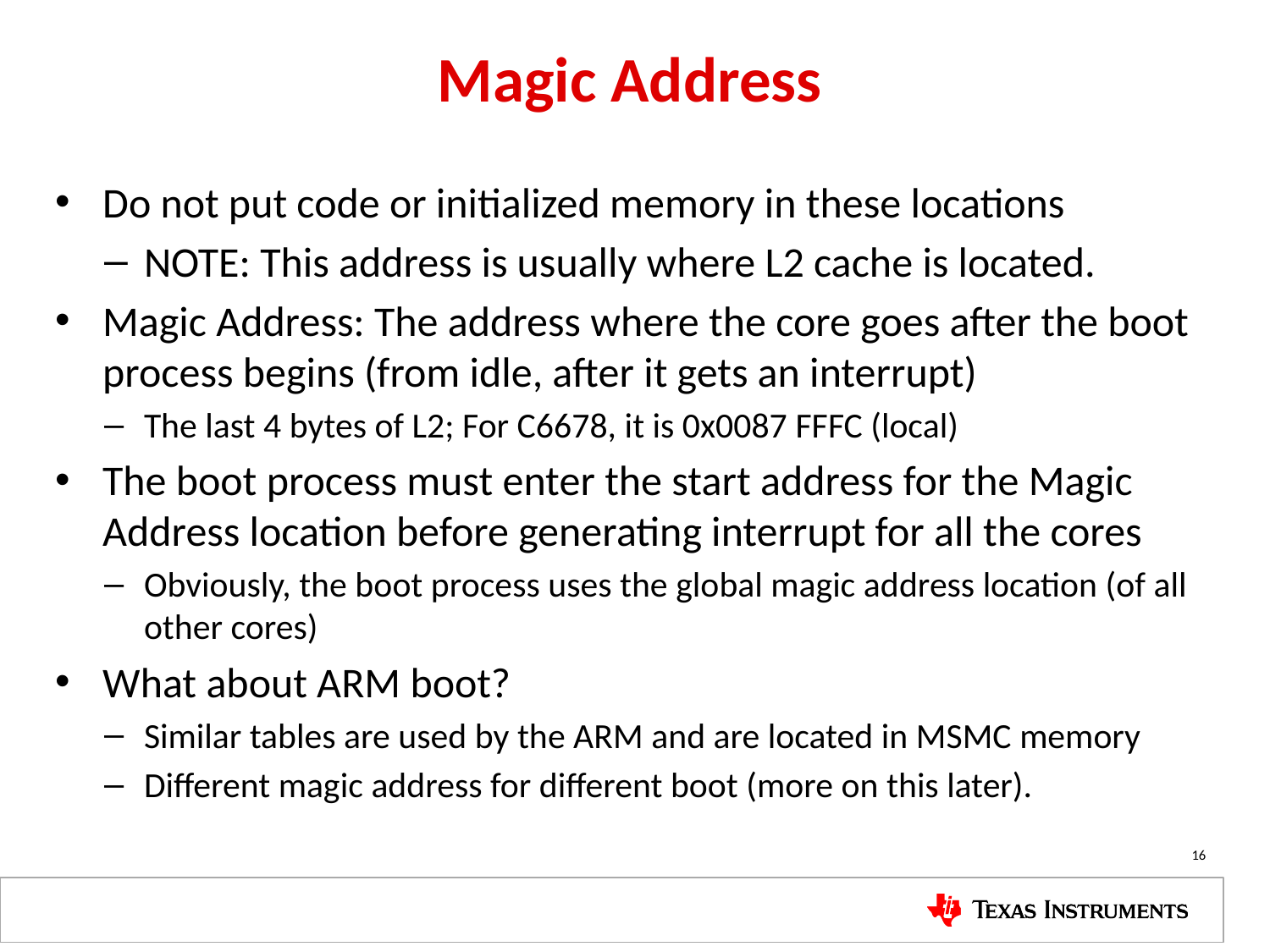

# Magic Address
Do not put code or initialized memory in these locations
NOTE: This address is usually where L2 cache is located.
Magic Address: The address where the core goes after the boot process begins (from idle, after it gets an interrupt)
The last 4 bytes of L2; For C6678, it is 0x0087 FFFC (local)
The boot process must enter the start address for the Magic Address location before generating interrupt for all the cores
Obviously, the boot process uses the global magic address location (of all other cores)
What about ARM boot?
Similar tables are used by the ARM and are located in MSMC memory
Different magic address for different boot (more on this later).

16